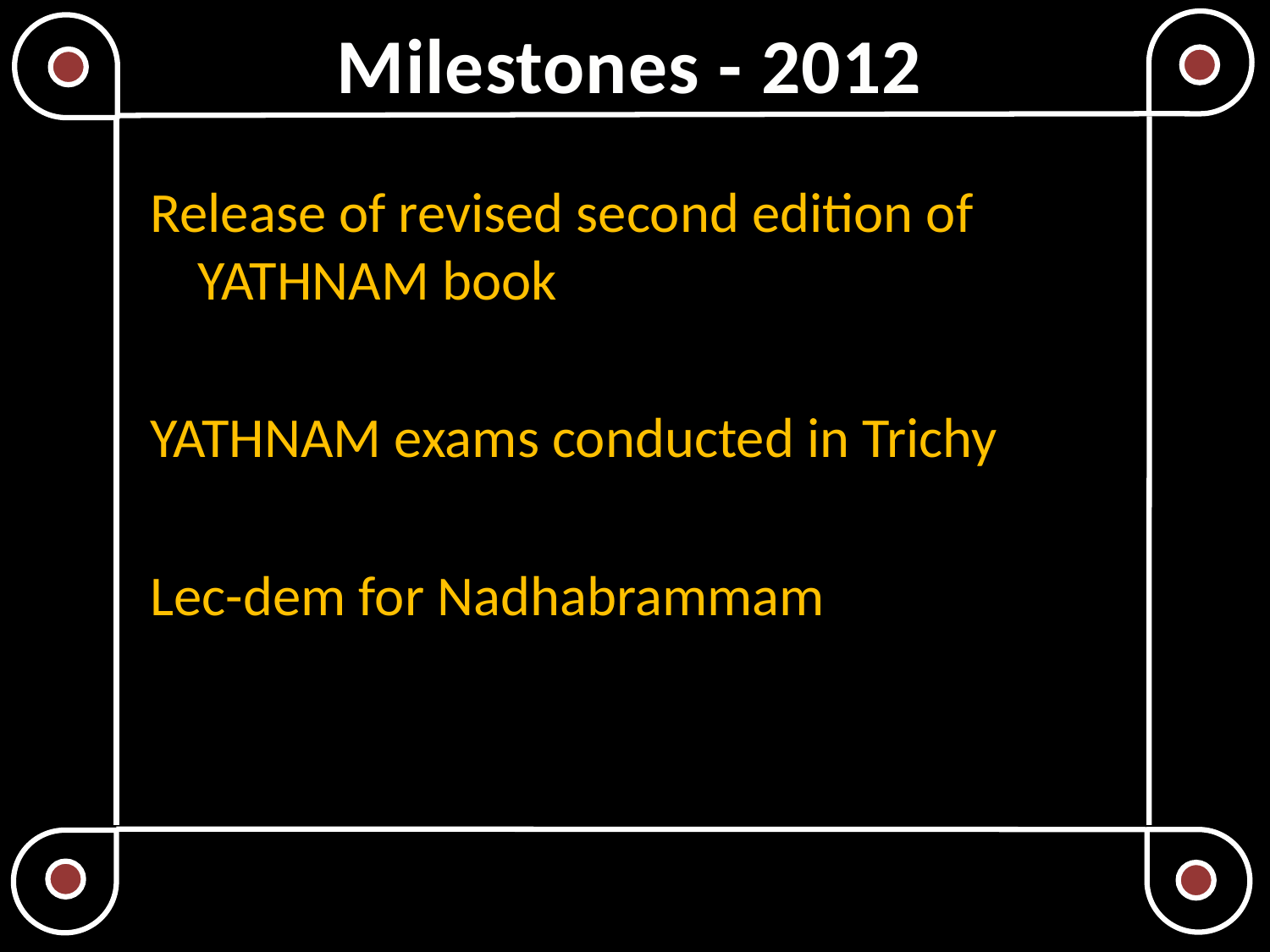

# Milestones - 2012
Release of revised second edition of YATHNAM book

YATHNAM exams conducted in Trichy

Lec-dem for Nadhabrammam